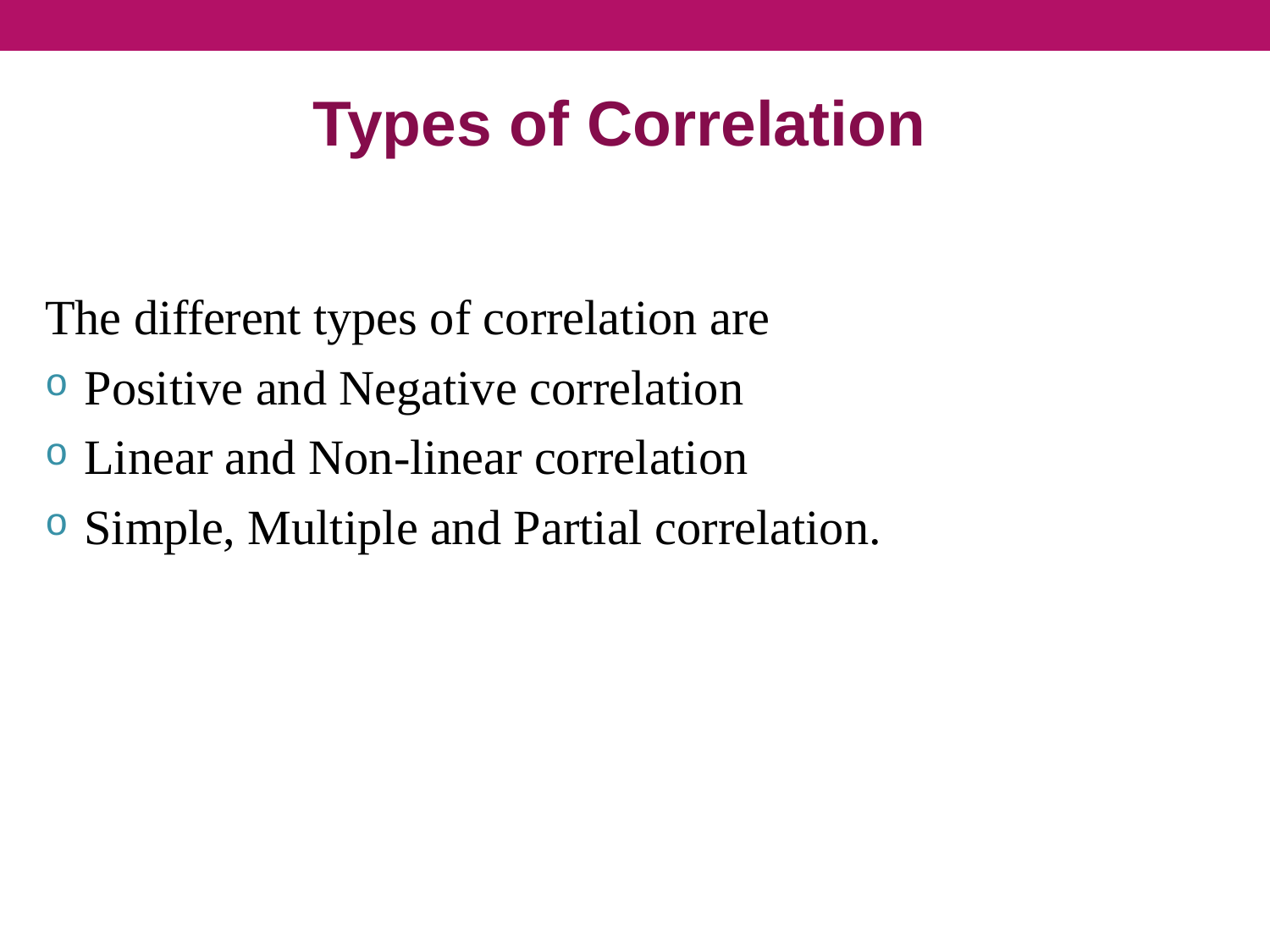

# Types of Correlation
The different types of correlation are
Positive and Negative correlation
Linear and Non-linear correlation
Simple, Multiple and Partial correlation.